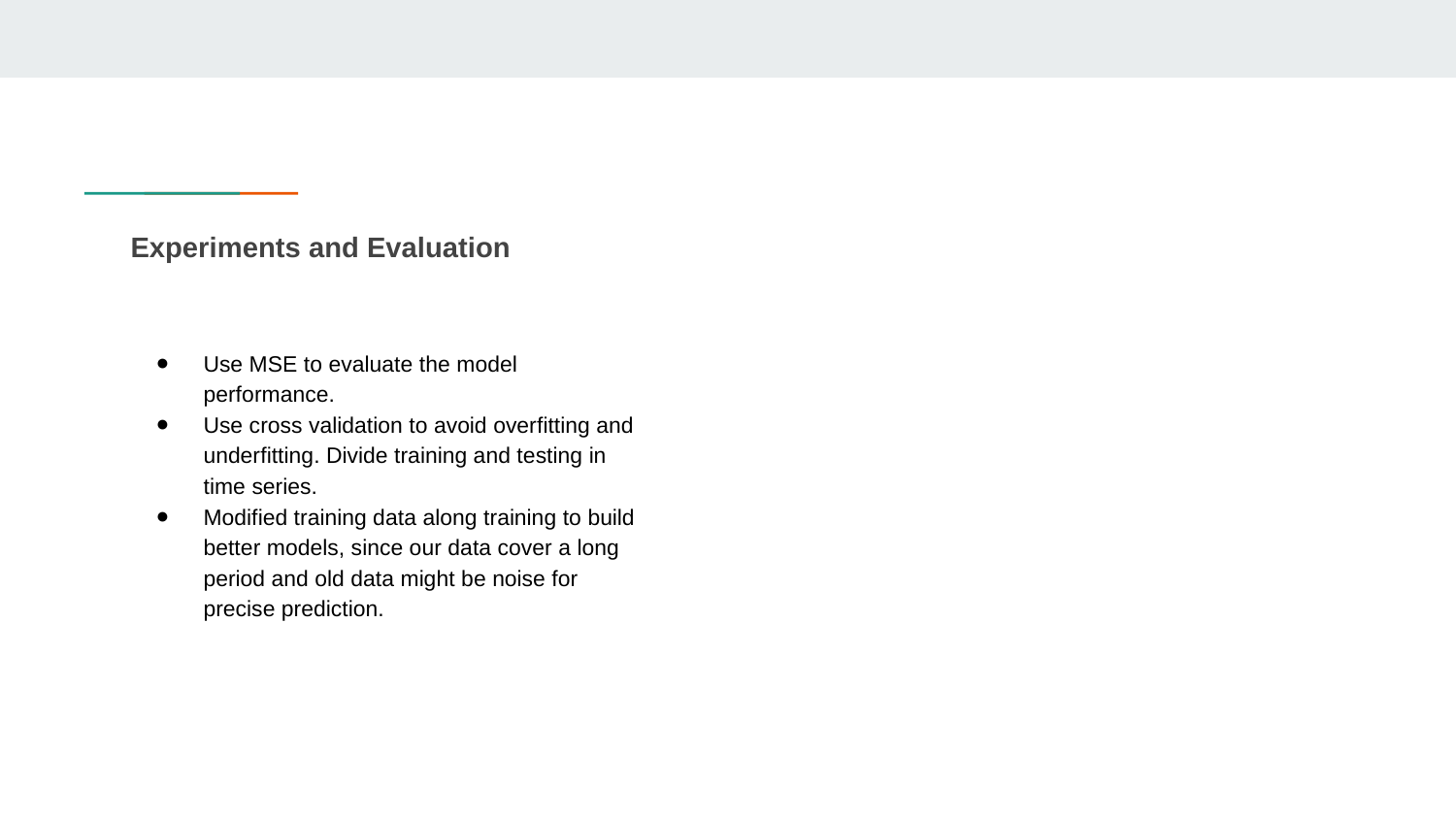

# Experiments and Evaluation
Use MSE to evaluate the model performance.
Use cross validation to avoid overfitting and underfitting. Divide training and testing in time series.
Modified training data along training to build better models, since our data cover a long period and old data might be noise for precise prediction.